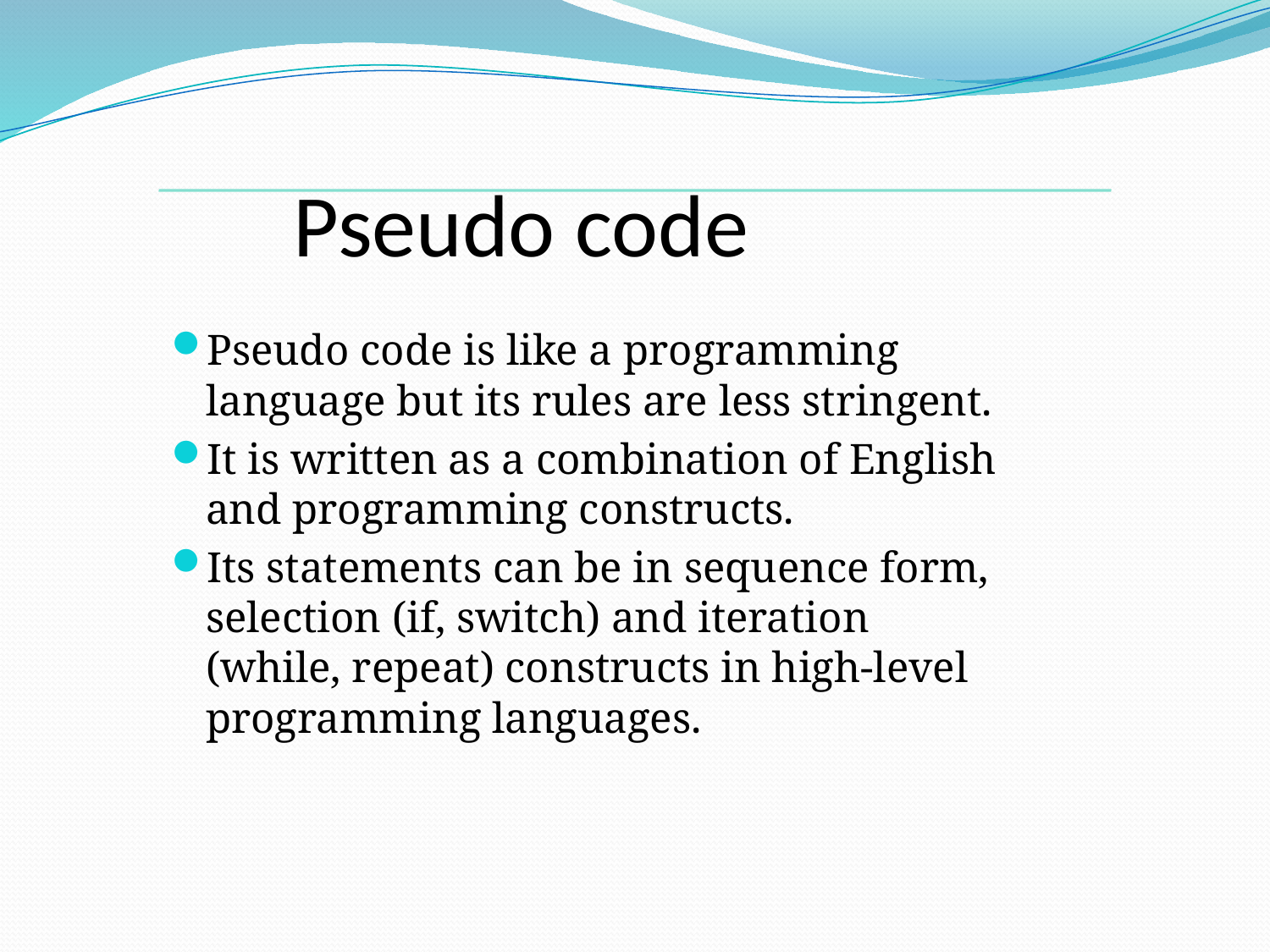

Pseudo code

Pseudo code is like a programming language but its rules are less stringent.
It is written as a combination of English and programming constructs.
Its statements can be in sequence form, selection (if, switch) and iteration (while, repeat) constructs in high-level programming languages.